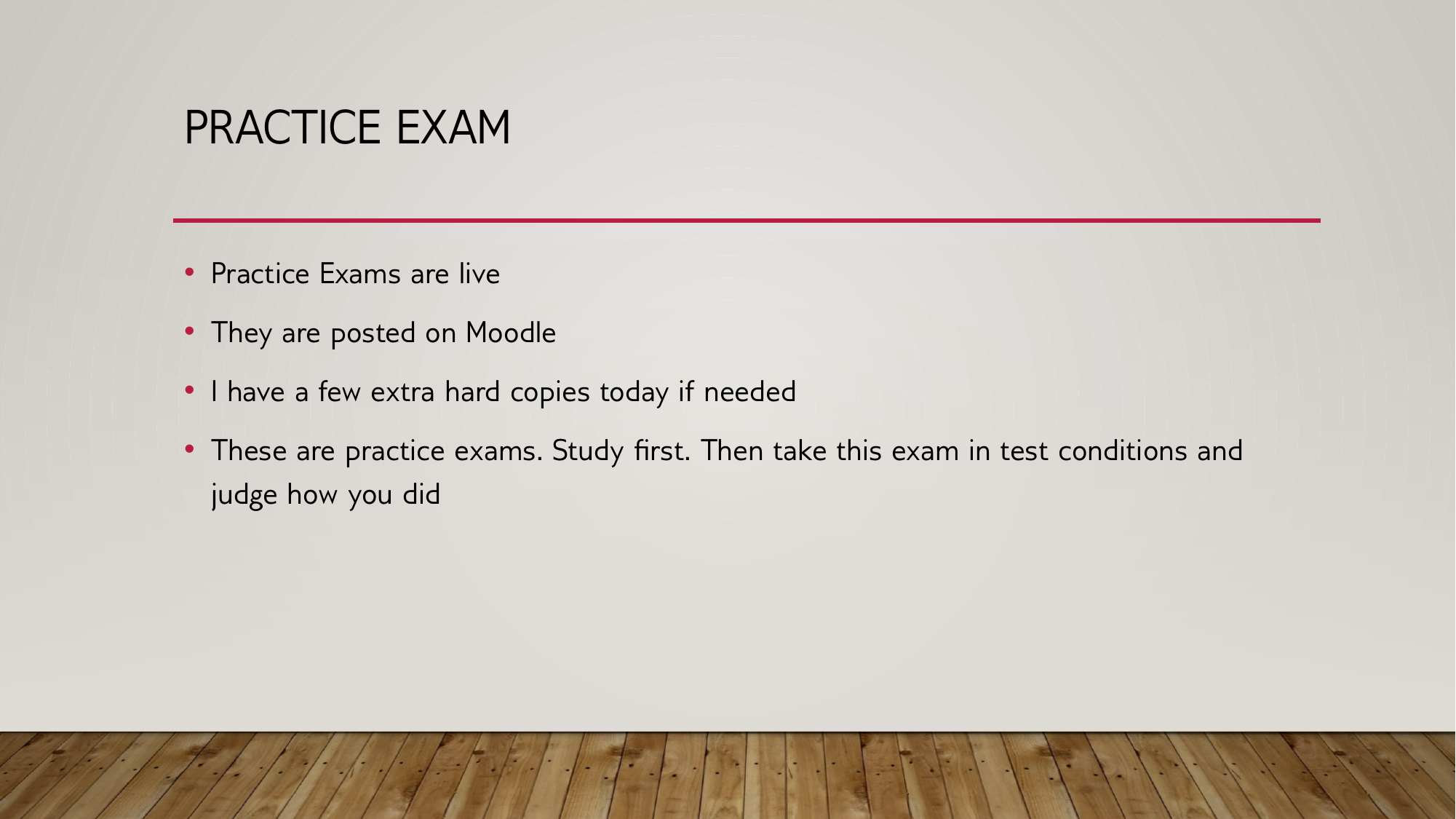

# Practice exam
Practice Exams are live
They are posted on Moodle
I have a few extra hard copies today if needed
These are practice exams. Study first. Then take this exam in test conditions and judge how you did